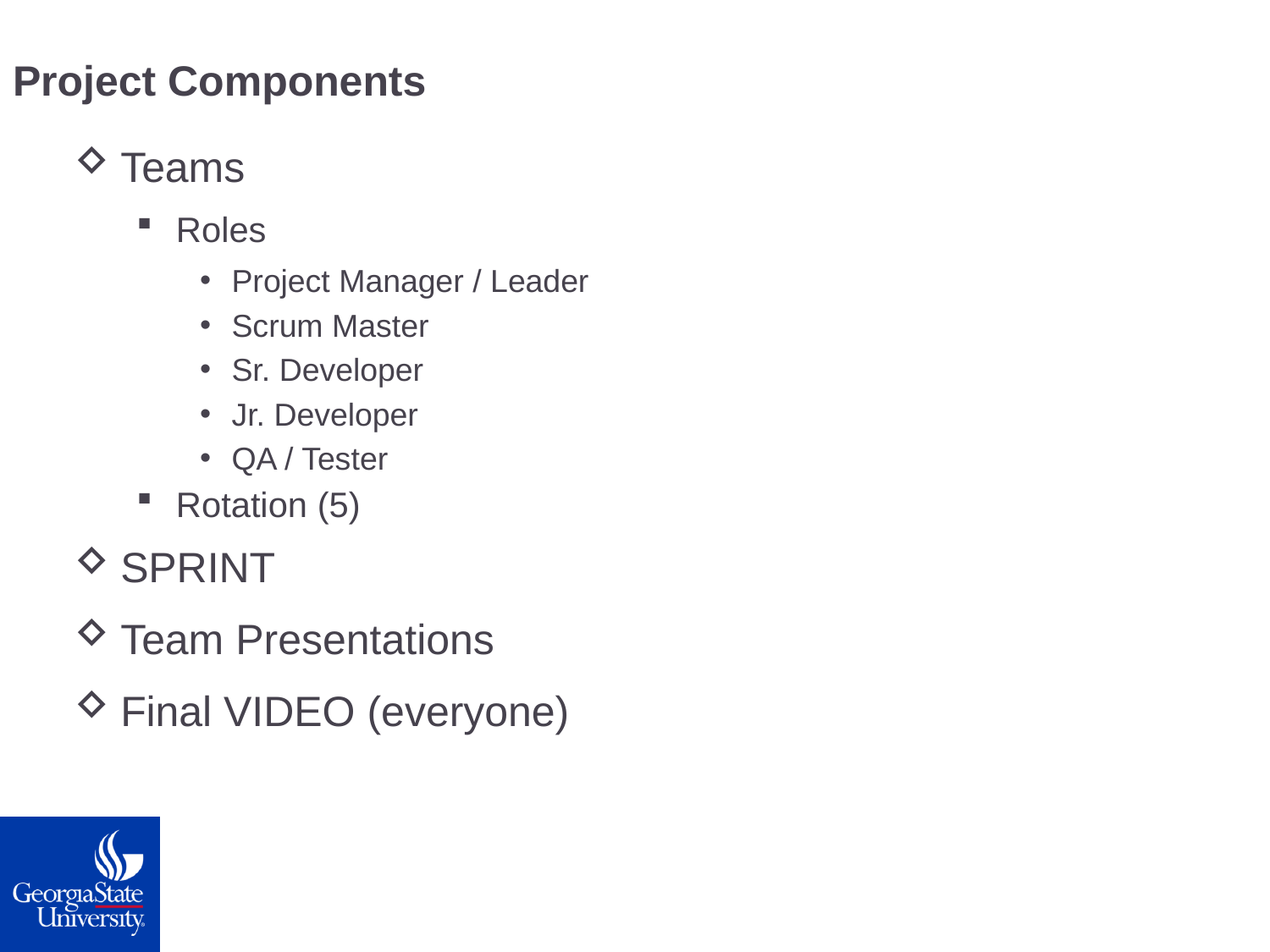

Project Components
Teams
Roles
Project Manager / Leader
Scrum Master
Sr. Developer
Jr. Developer
QA / Tester
Rotation (5)
SPRINT
Team Presentations
Final VIDEO (everyone)